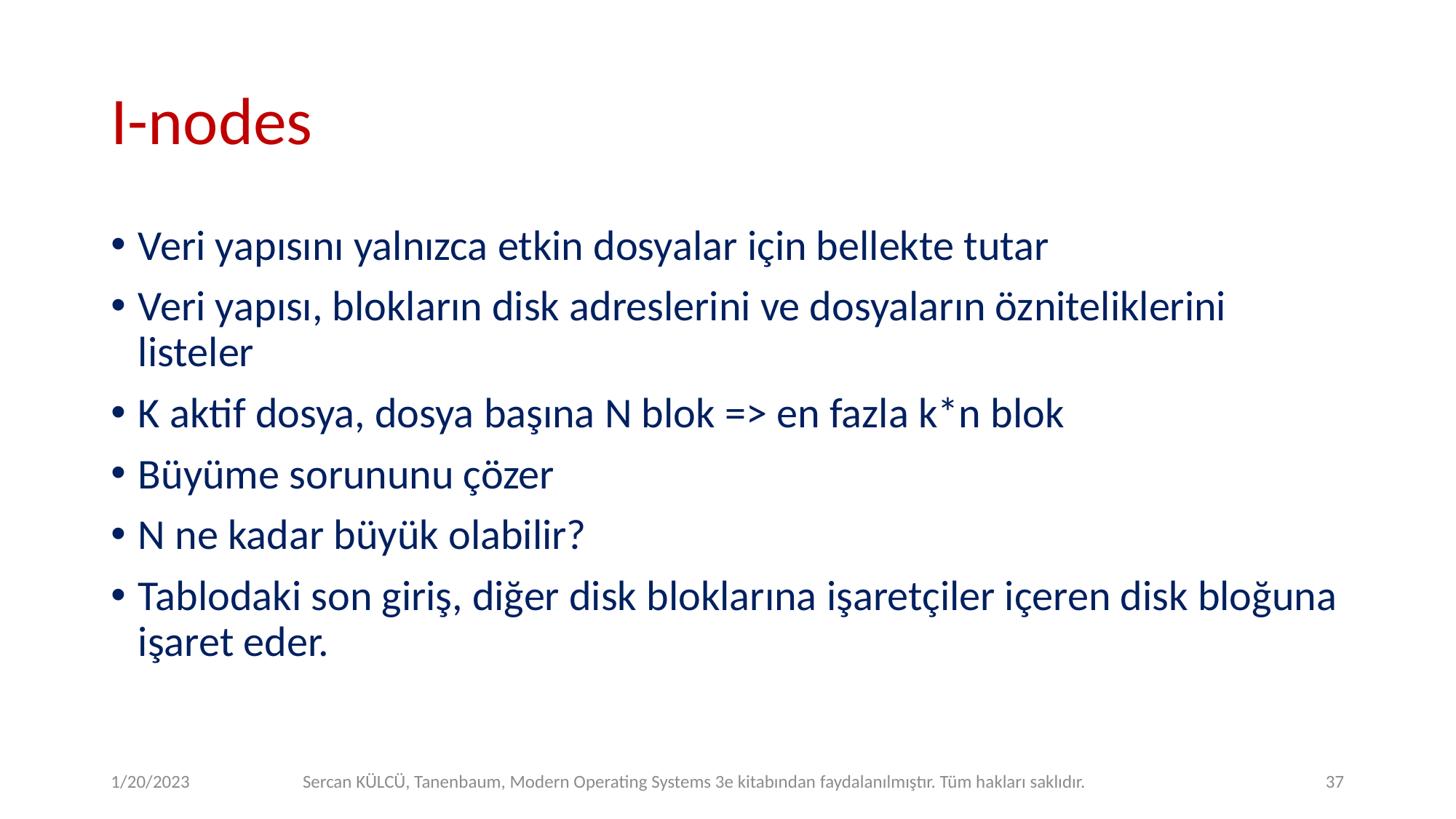

# I-nodes
Veri yapısını yalnızca etkin dosyalar için bellekte tutar
Veri yapısı, blokların disk adreslerini ve dosyaların özniteliklerini listeler
K aktif dosya, dosya başına N blok => en fazla k*n blok
Büyüme sorununu çözer
N ne kadar büyük olabilir?
Tablodaki son giriş, diğer disk bloklarına işaretçiler içeren disk bloğuna işaret eder.
1/20/2023
Sercan KÜLCÜ, Tanenbaum, Modern Operating Systems 3e kitabından faydalanılmıştır. Tüm hakları saklıdır.
37